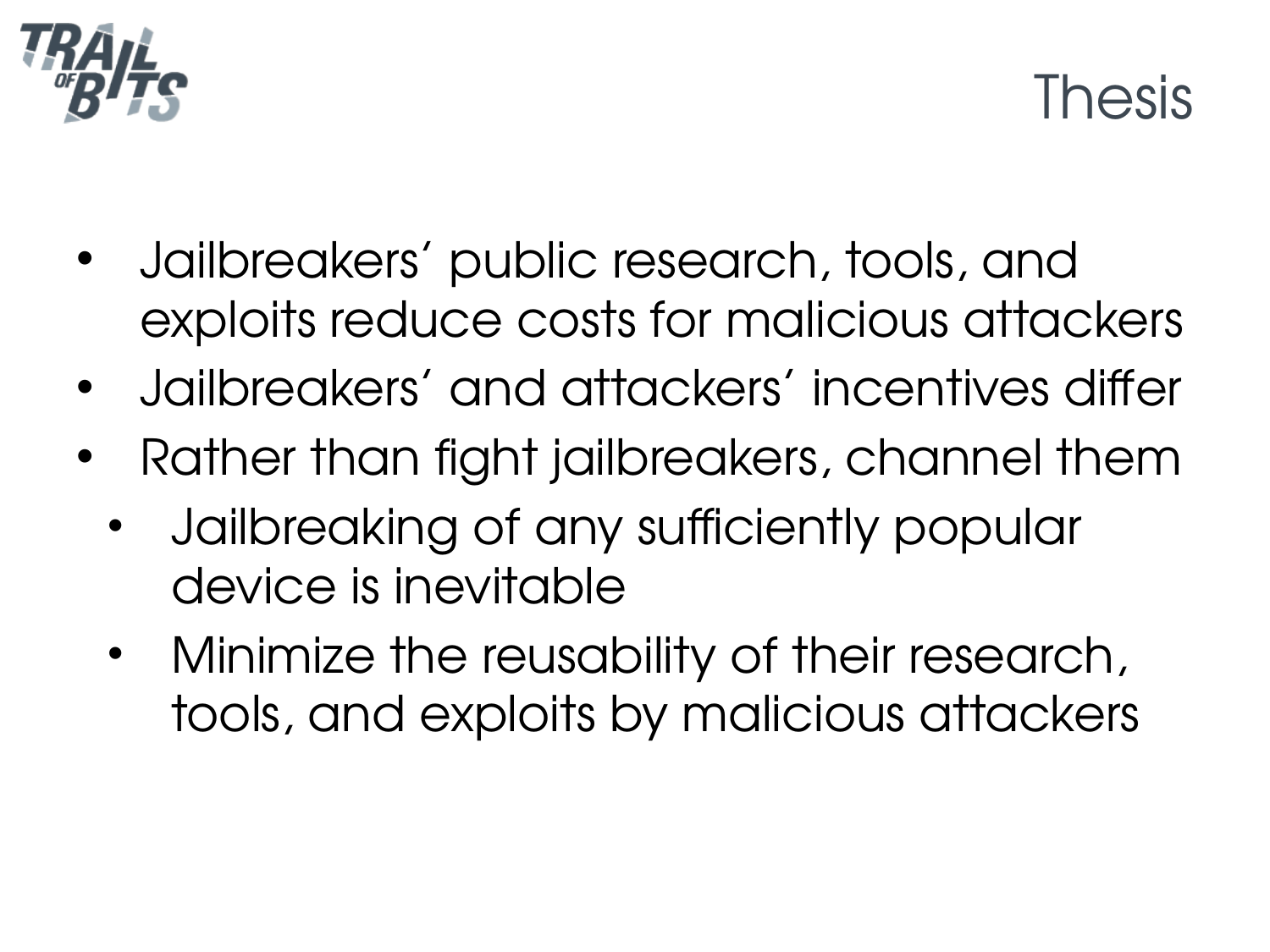

# Thesis
Jailbreakers’ public research, tools, and exploits reduce costs for malicious attackers
Jailbreakers’ and attackers’ incentives differ
Rather than fight jailbreakers, channel them
Jailbreaking of any sufficiently popular device is inevitable
Minimize the reusability of their research, tools, and exploits by malicious attackers